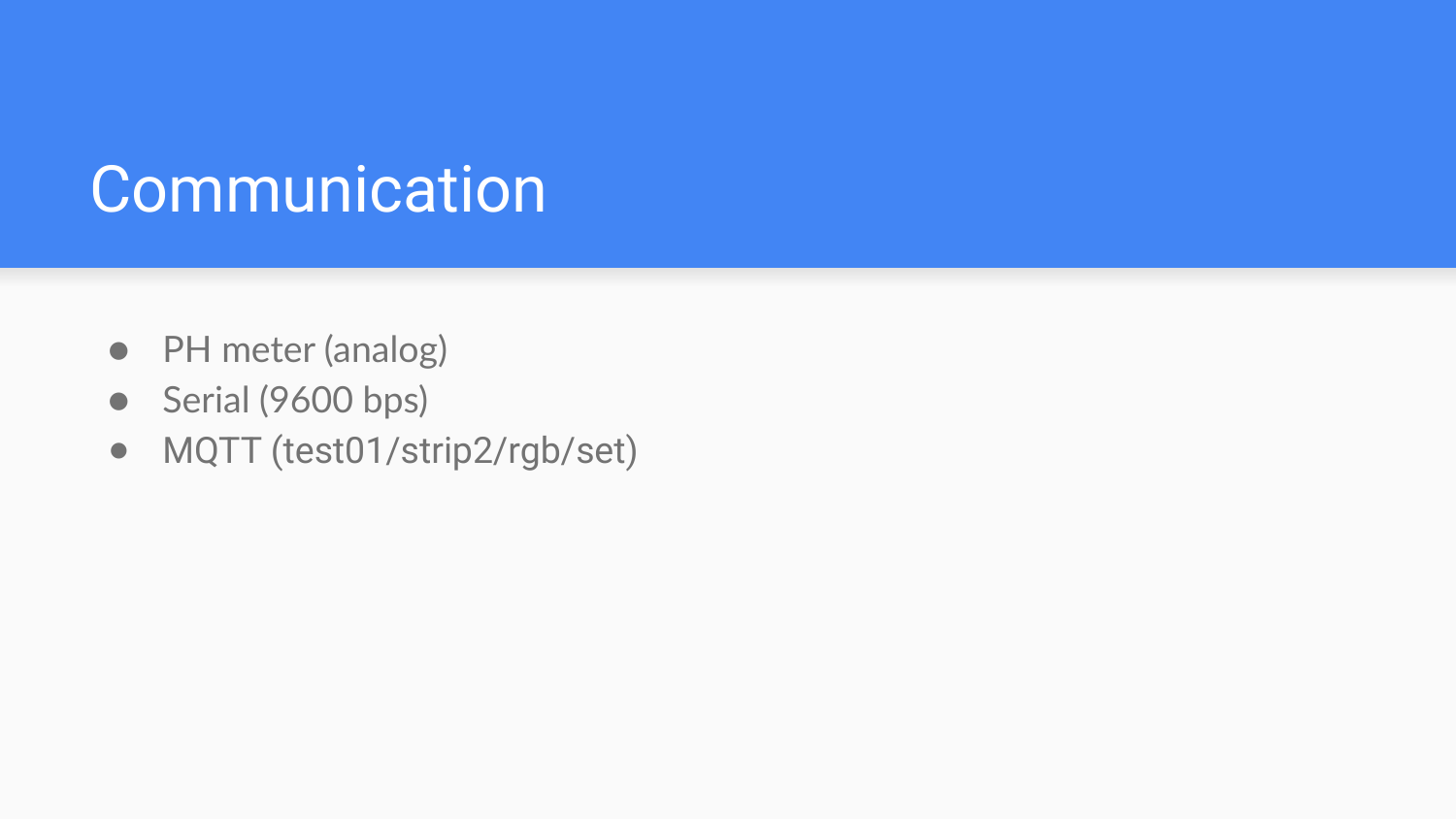

# Communication
PH meter (analog)
Serial (9600 bps)
MQTT (test01/strip2/rgb/set)